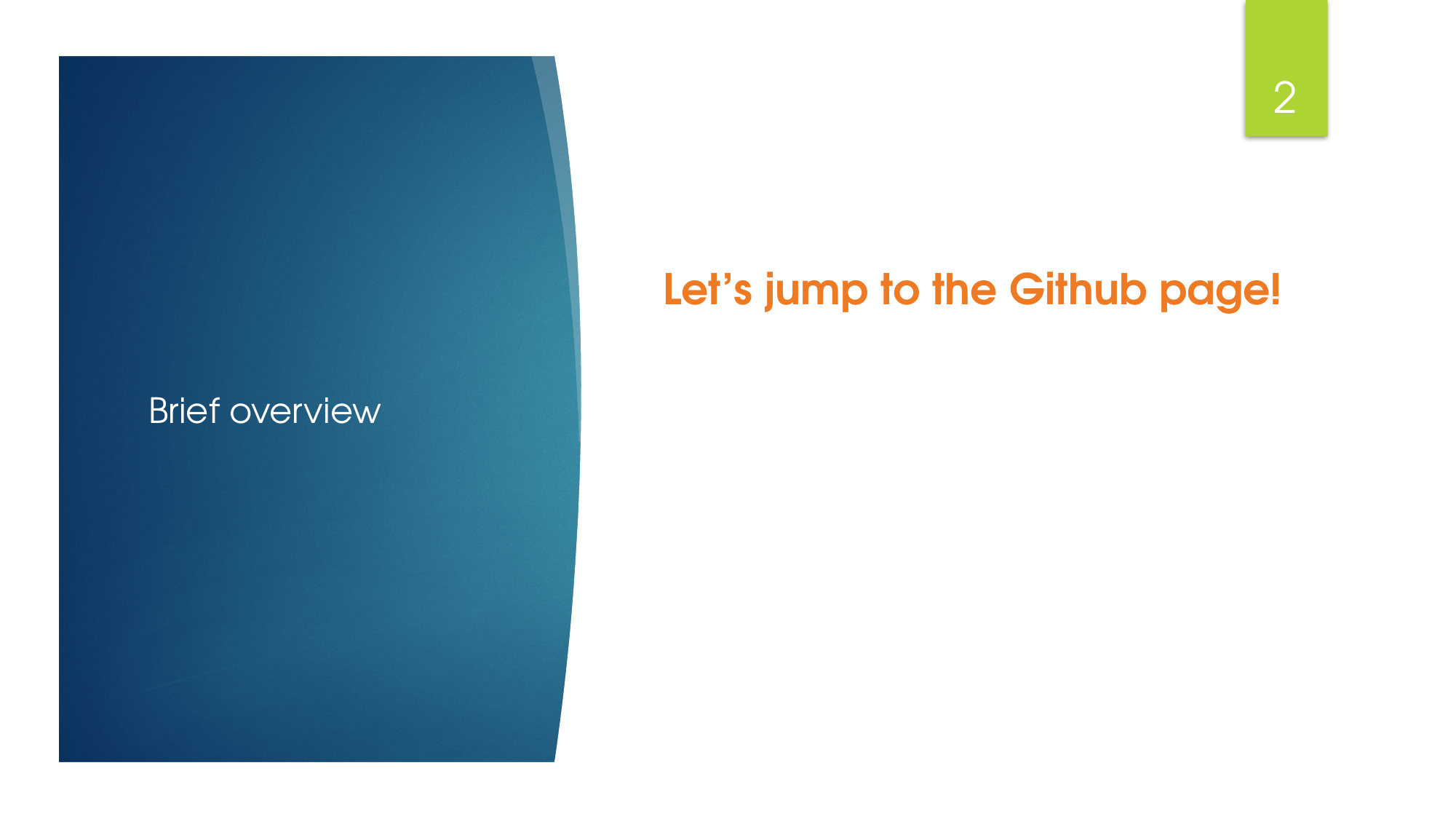

2
Let’s jump to the Github page!
# Brief overview